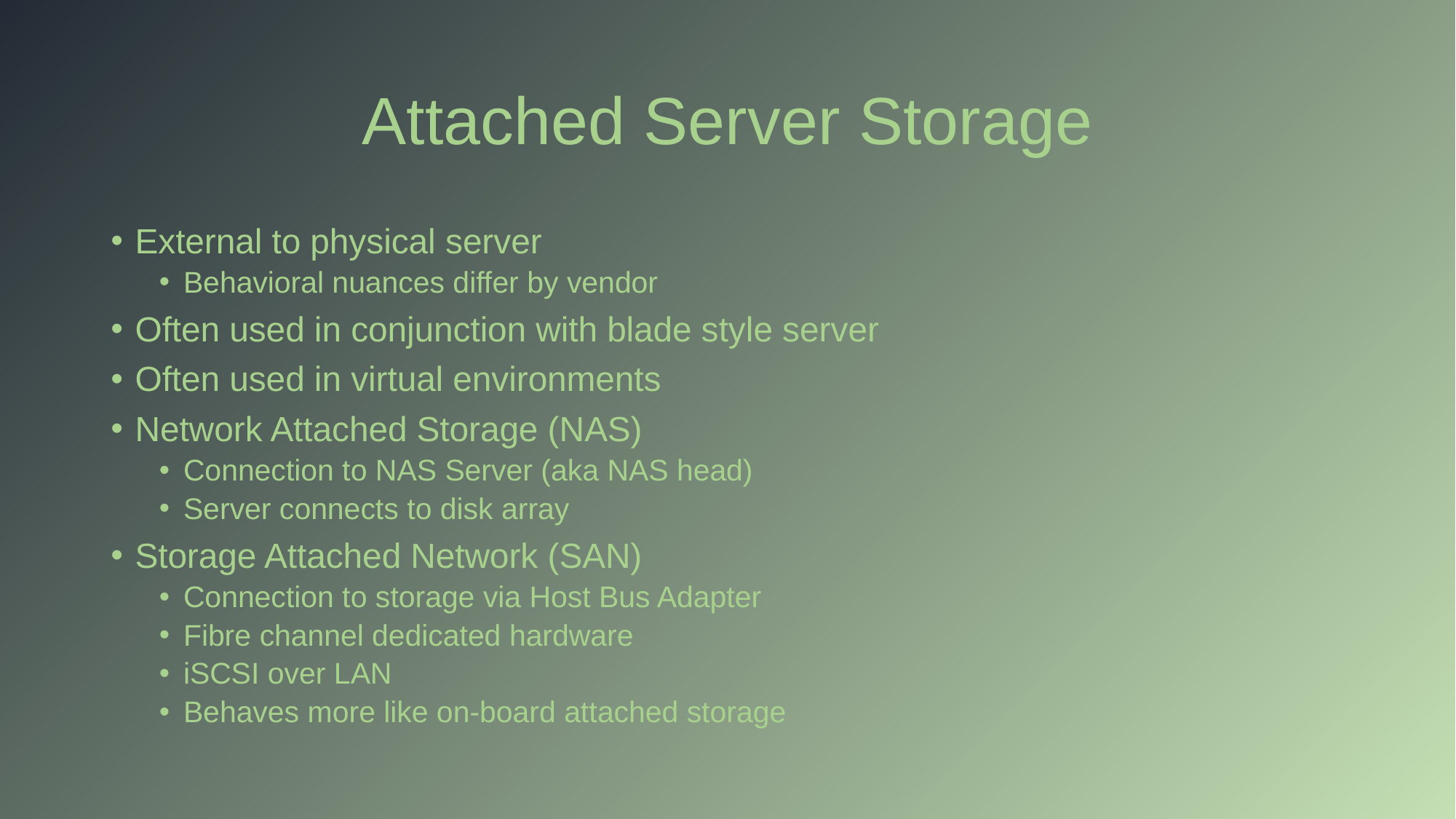

# Attached Server Storage
External to physical server
Behavioral nuances differ by vendor
Often used in conjunction with blade style server
Often used in virtual environments
Network Attached Storage (NAS)
Connection to NAS Server (aka NAS head)
Server connects to disk array
Storage Attached Network (SAN)
Connection to storage via Host Bus Adapter
Fibre channel dedicated hardware
iSCSI over LAN
Behaves more like on-board attached storage